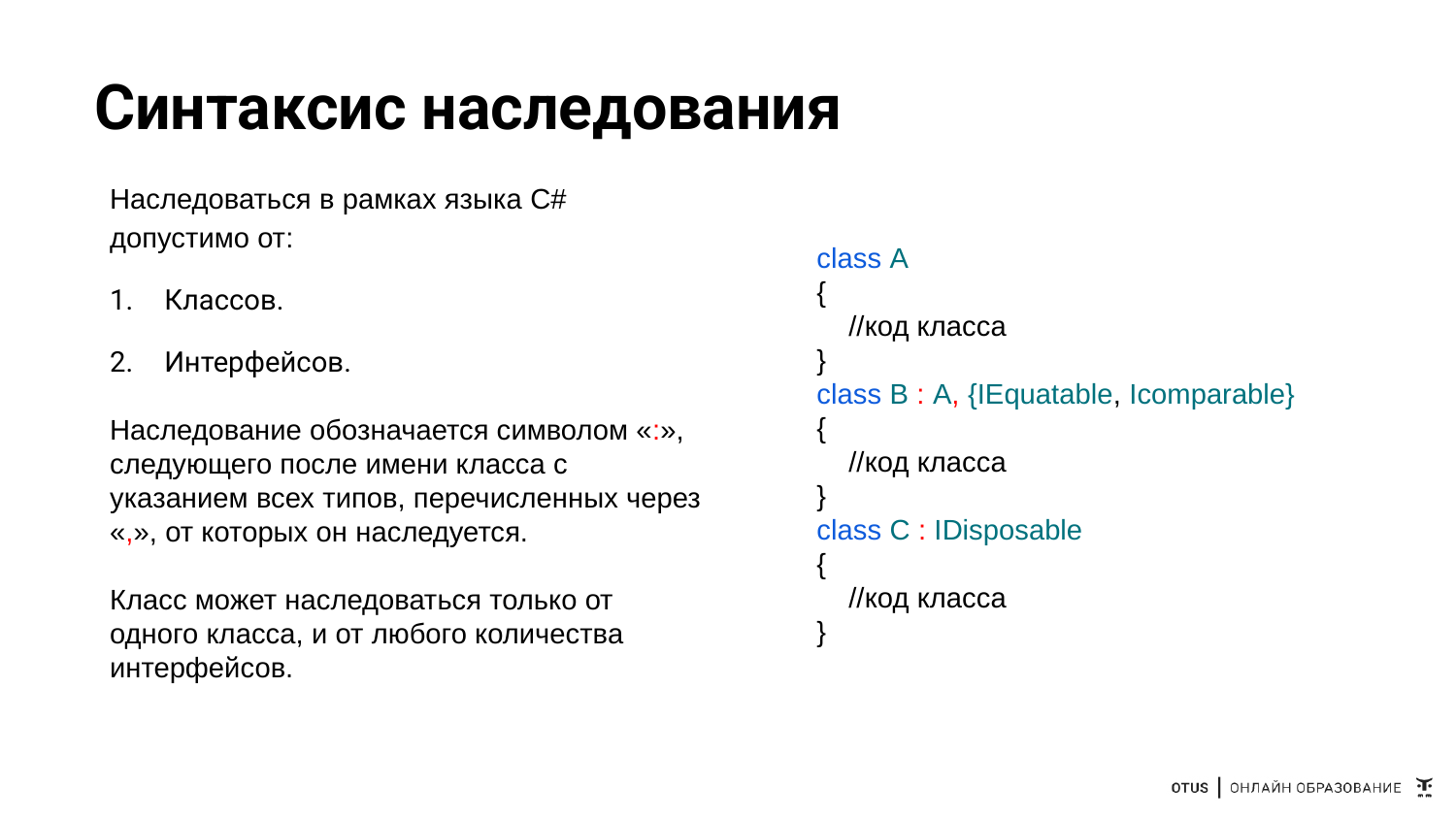

# Синтаксис наследования
Наследоваться в рамках языка C# допустимо от:
Классов.
Интерфейсов.

Наследование обозначается символом «:», следующего после имени класса с указанием всех типов, перечисленных через «,», от которых он наследуется.

Класс может наследоваться только от одного класса, и от любого количества интерфейсов.
class A
{
    //код класса
}
class B : A, {IEquatable, Icomparable}
{
    //код класса
}
class С : IDisposable
{
    //код класса
}